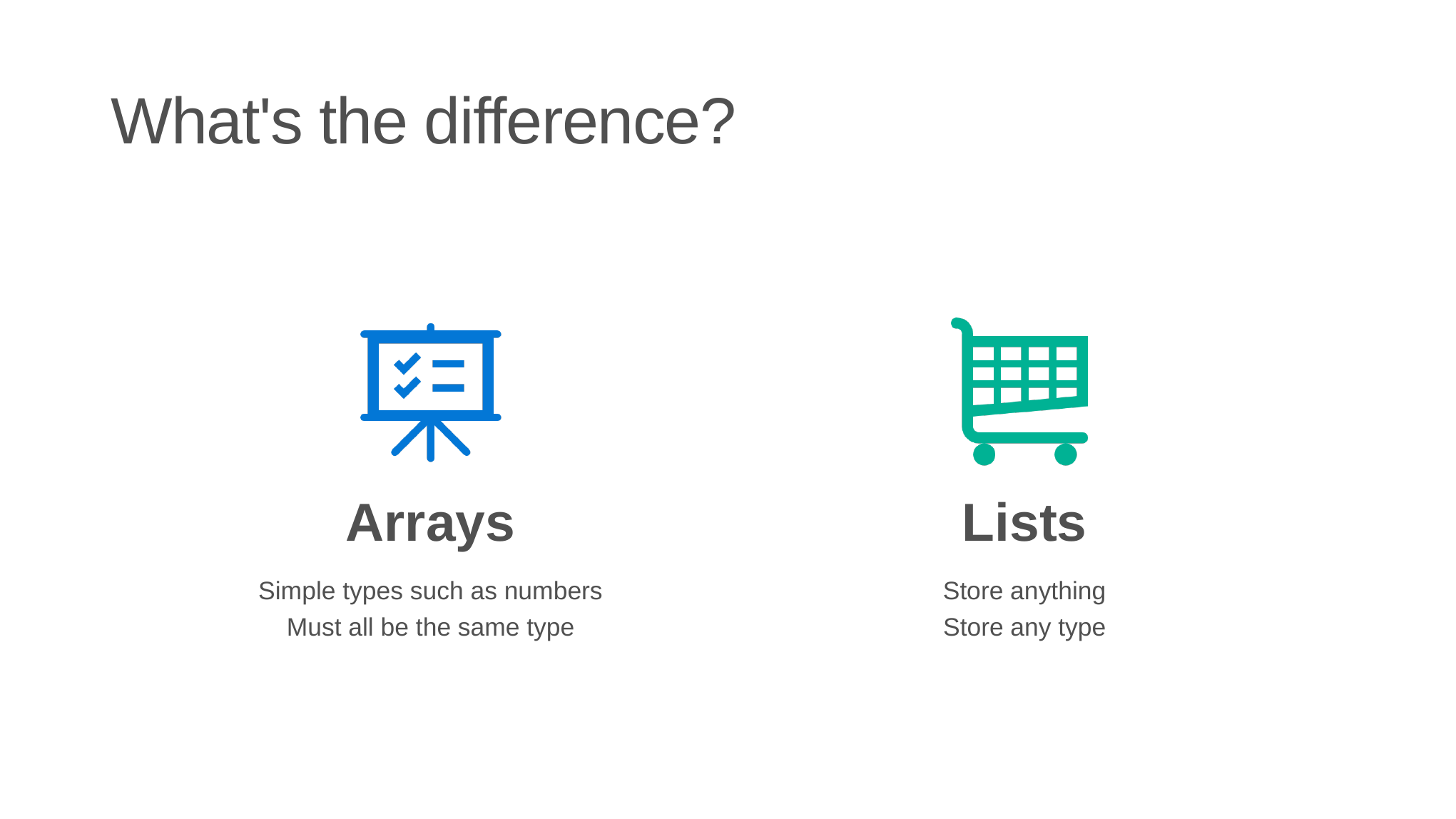

# What's the difference?
Arrays
Simple types such as numbers
Must all be the same type
Lists
Store anything
Store any type